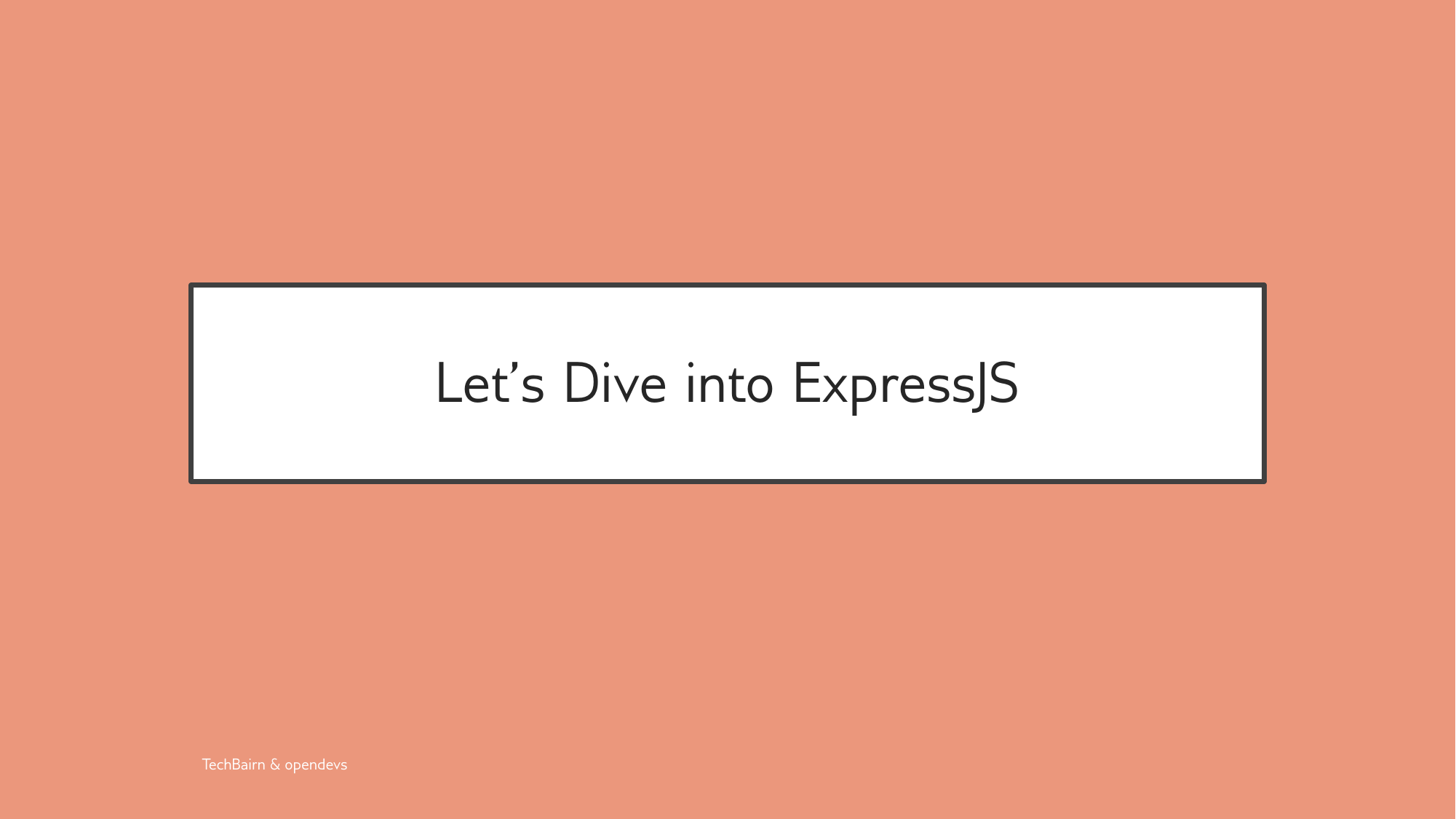

# Let’s Dive into ExpressJS
TechBairn & opendevs